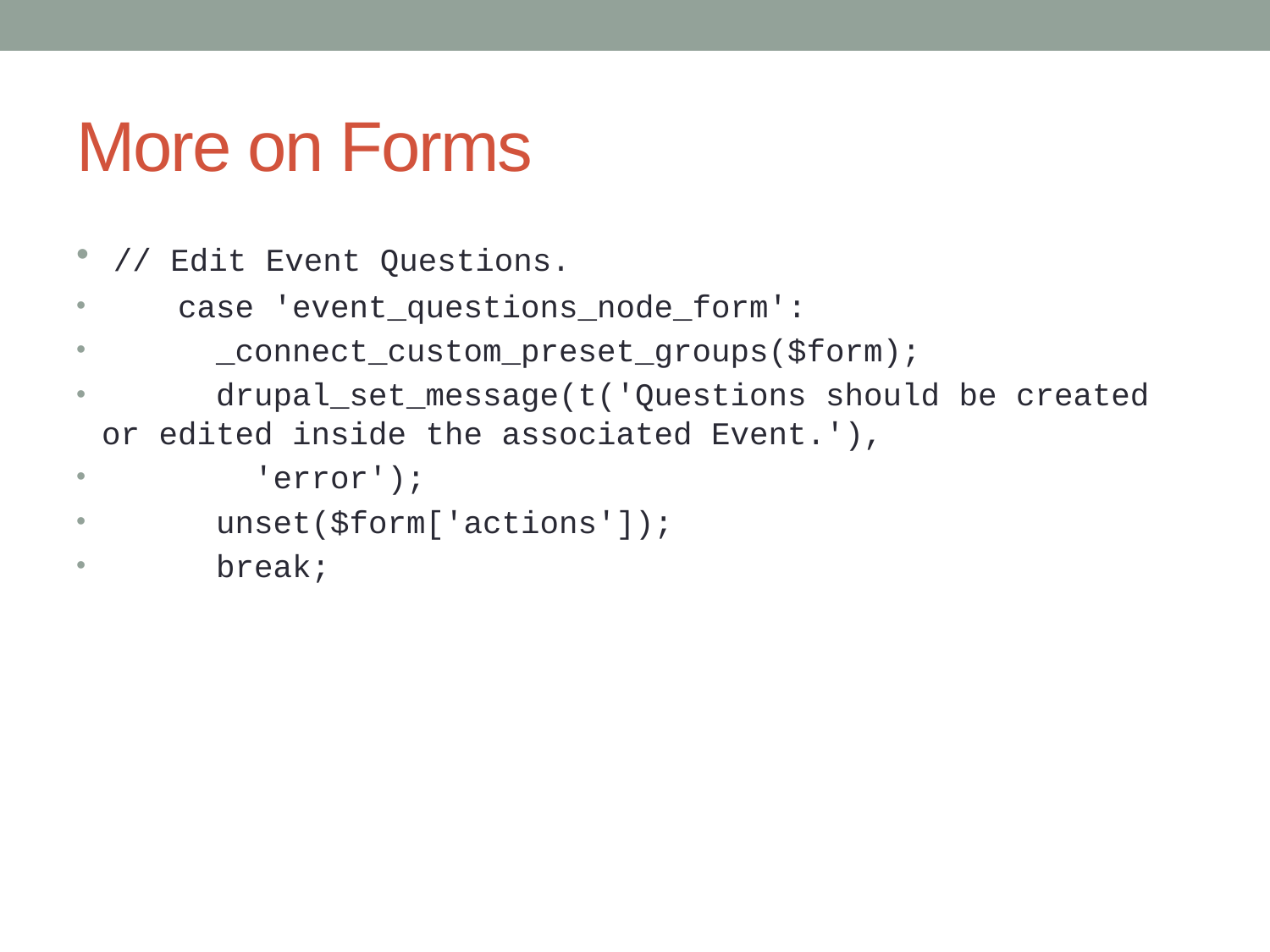

# More on Forms
 // Edit Event Questions.
    case 'event_questions_node_form':
      _connect_custom_preset_groups($form);
      drupal_set_message(t('Questions should be created or edited inside the associated Event.'),
        'error');
      unset($form['actions']);
      break;